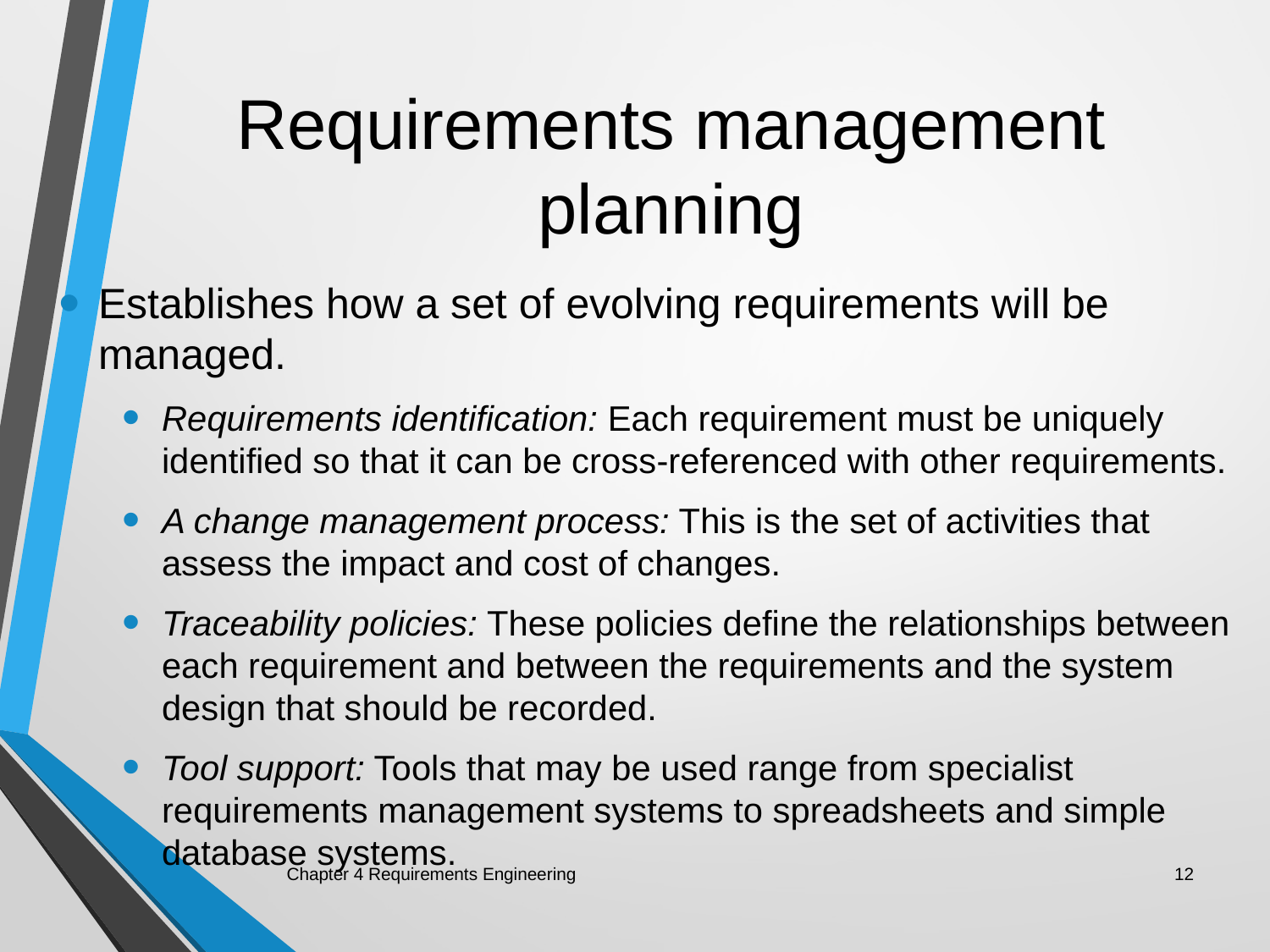

# Requirements management planning
Establishes how a set of evolving requirements will be managed.
Requirements identification: Each requirement must be uniquely identified so that it can be cross-referenced with other requirements.
A change management process: This is the set of activities that assess the impact and cost of changes.
Traceability policies: These policies define the relationships between each requirement and between the requirements and the system design that should be recorded.
Tool support: Tools that may be used range from specialist requirements management systems to spreadsheets and simple database systems.

Chapter 4 Requirements Engineering
12